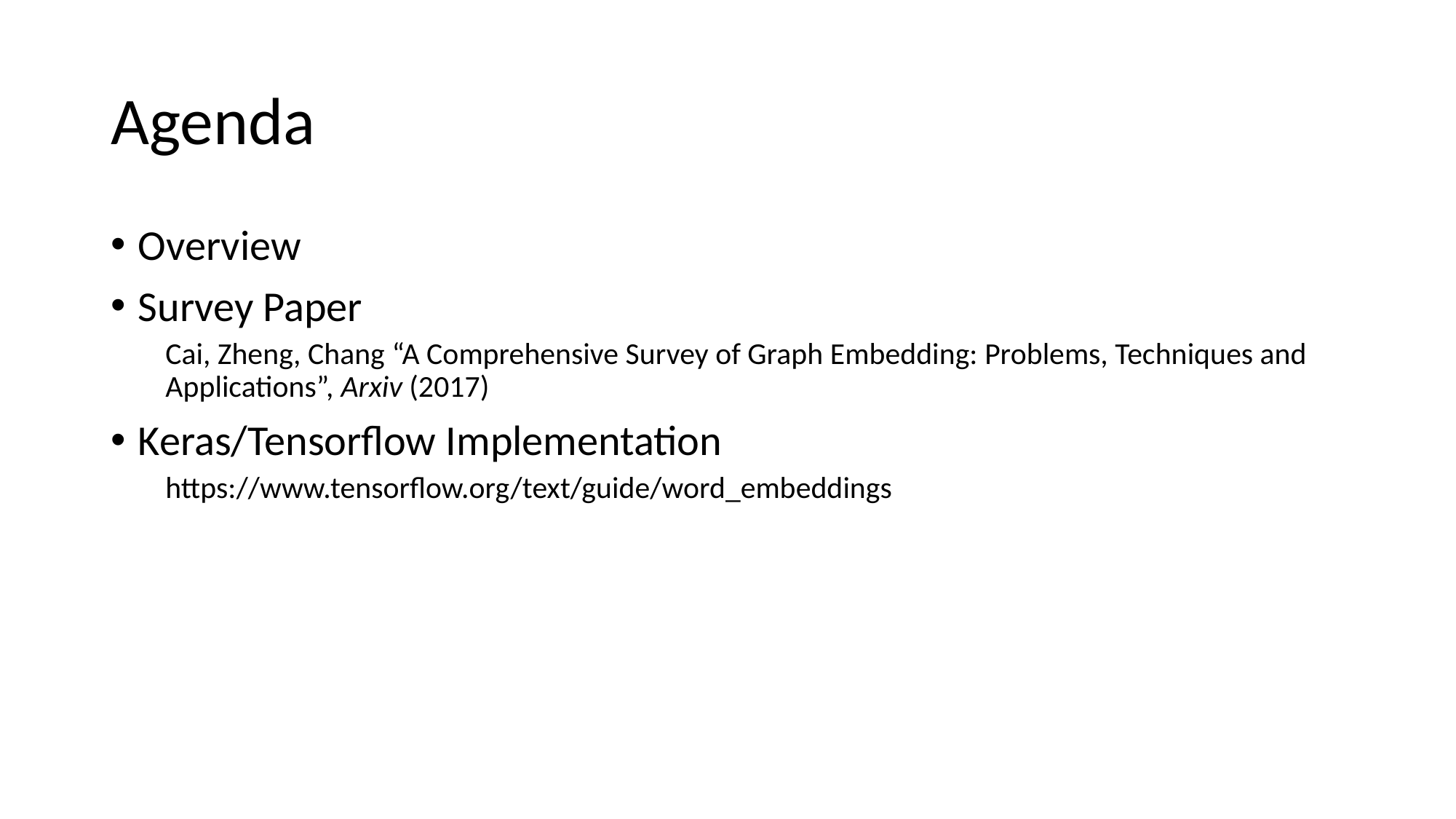

# Agenda
Overview
Survey Paper
Cai, Zheng, Chang “A Comprehensive Survey of Graph Embedding: Problems, Techniques and Applications”, Arxiv (2017)
Keras/Tensorflow Implementation
https://www.tensorflow.org/text/guide/word_embeddings